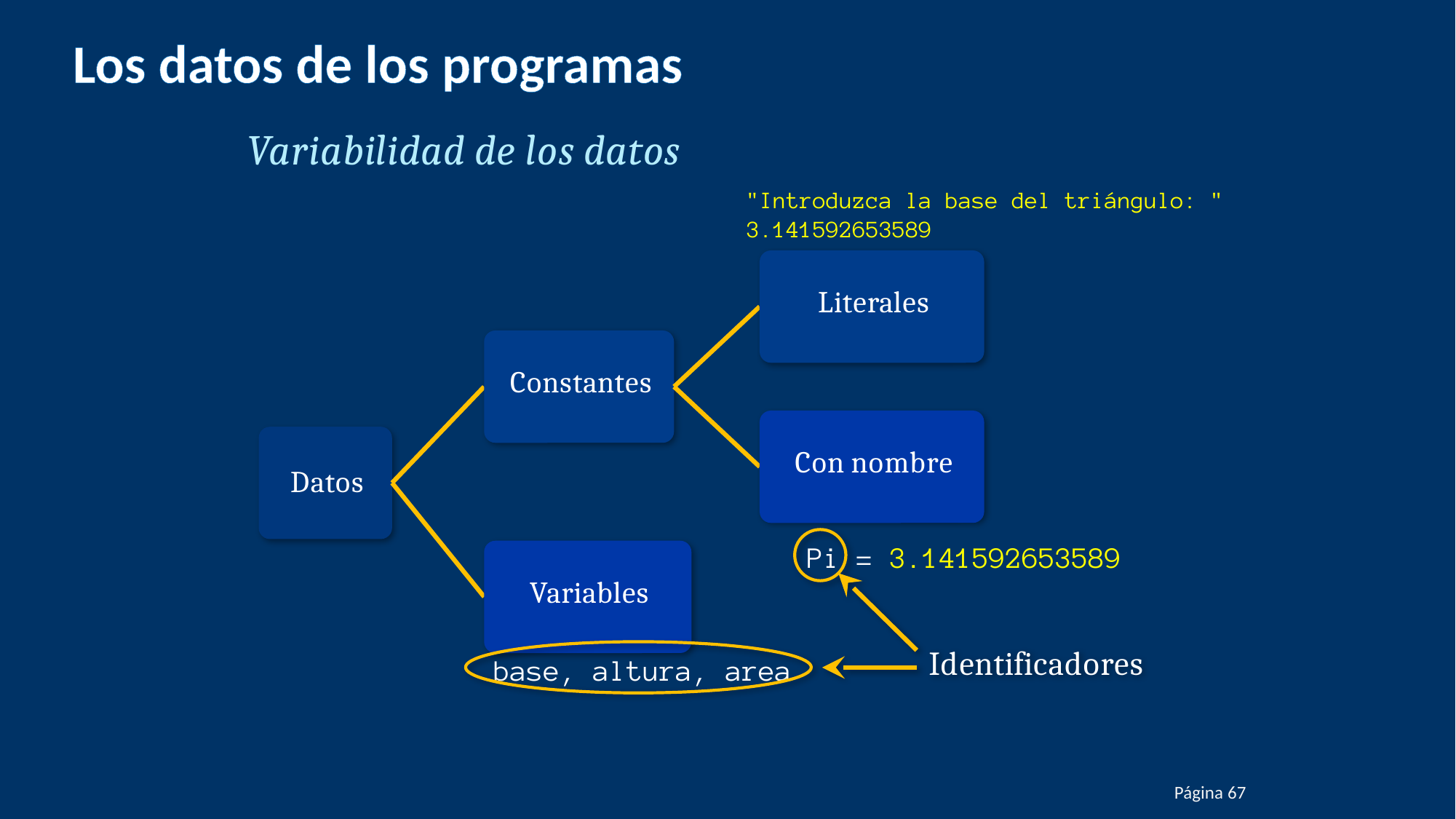

# Los datos de los programas
Variabilidad de los datos

"Introduzca la base del triángulo: "
3.141592653589
Datos

Constantes

Literales

Con nombre

Variables

Identificadores

Pi = 3.141592653589
base, altura, area
Algoritmos y Estructuras de Datos I - Unidad 2 "Tipos e Instrucciones"
Página 67